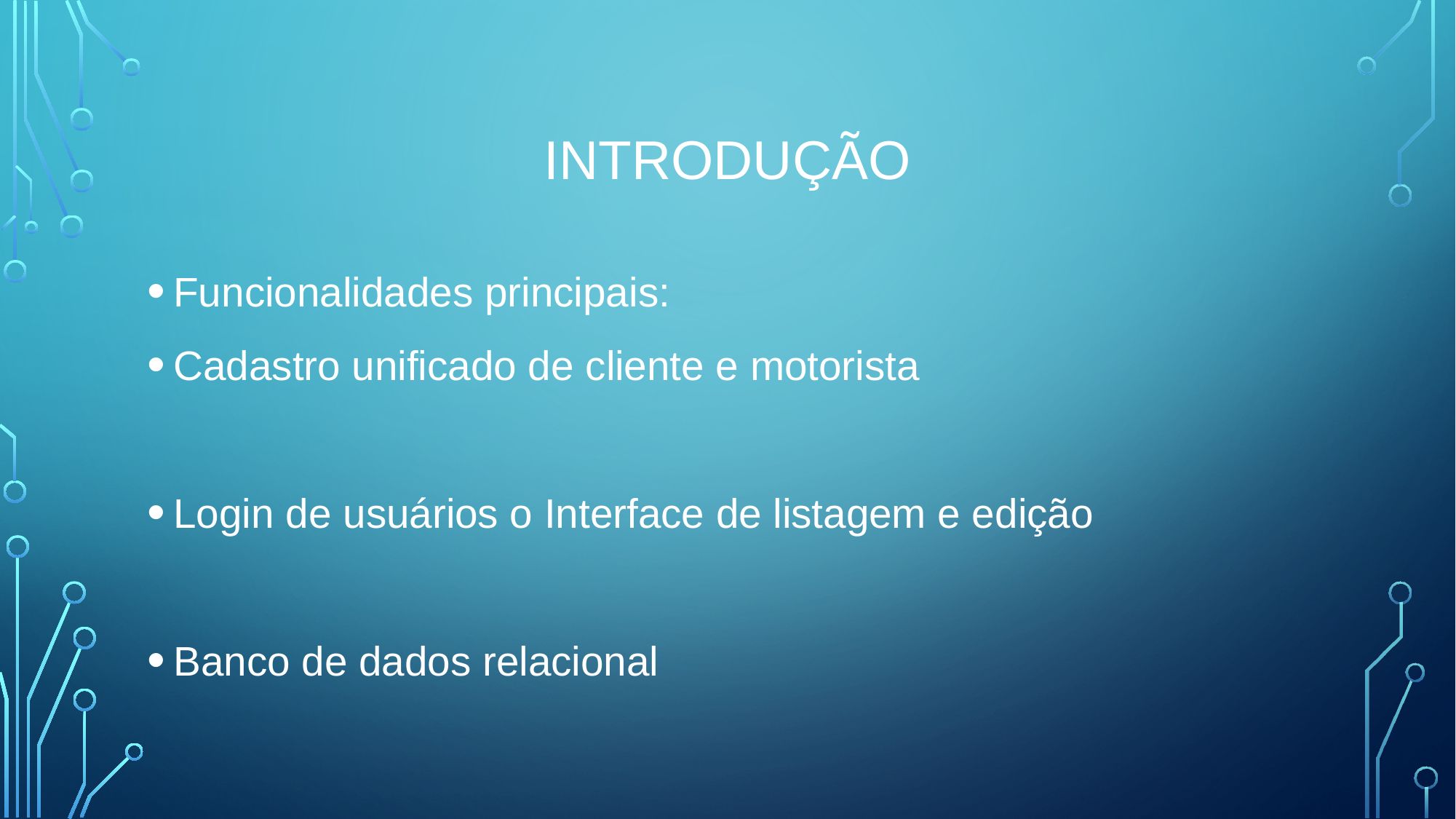

# introdução
Funcionalidades principais:
Cadastro unificado de cliente e motorista

Login de usuários o Interface de listagem e edição

Banco de dados relacional